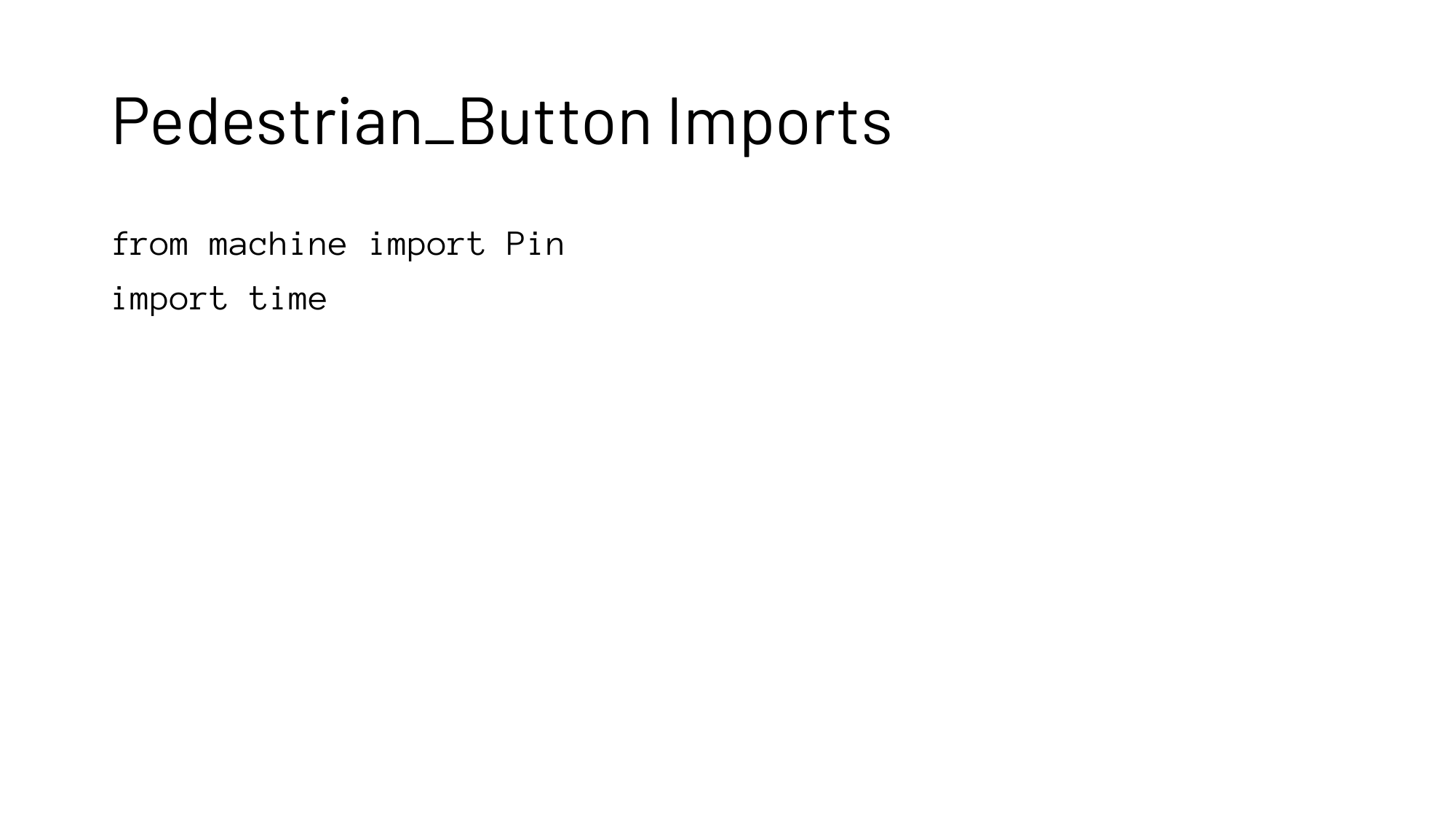

# Pedestrian_Button Imports
from machine import Pin
import time